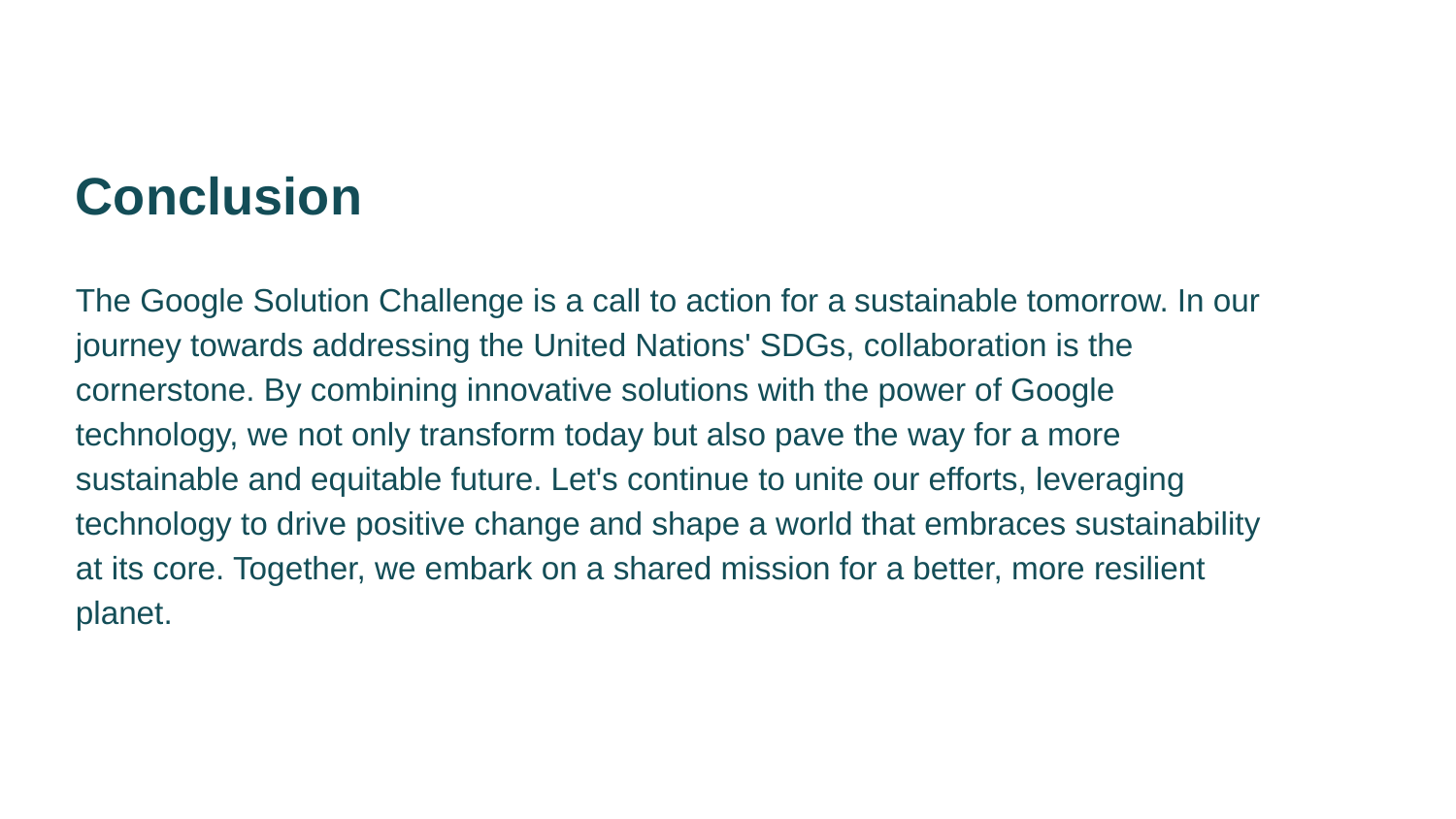

# Conclusion
The Google Solution Challenge is a call to action for a sustainable tomorrow. In our journey towards addressing the United Nations' SDGs, collaboration is the cornerstone. By combining innovative solutions with the power of Google technology, we not only transform today but also pave the way for a more sustainable and equitable future. Let's continue to unite our efforts, leveraging technology to drive positive change and shape a world that embraces sustainability at its core. Together, we embark on a shared mission for a better, more resilient planet.